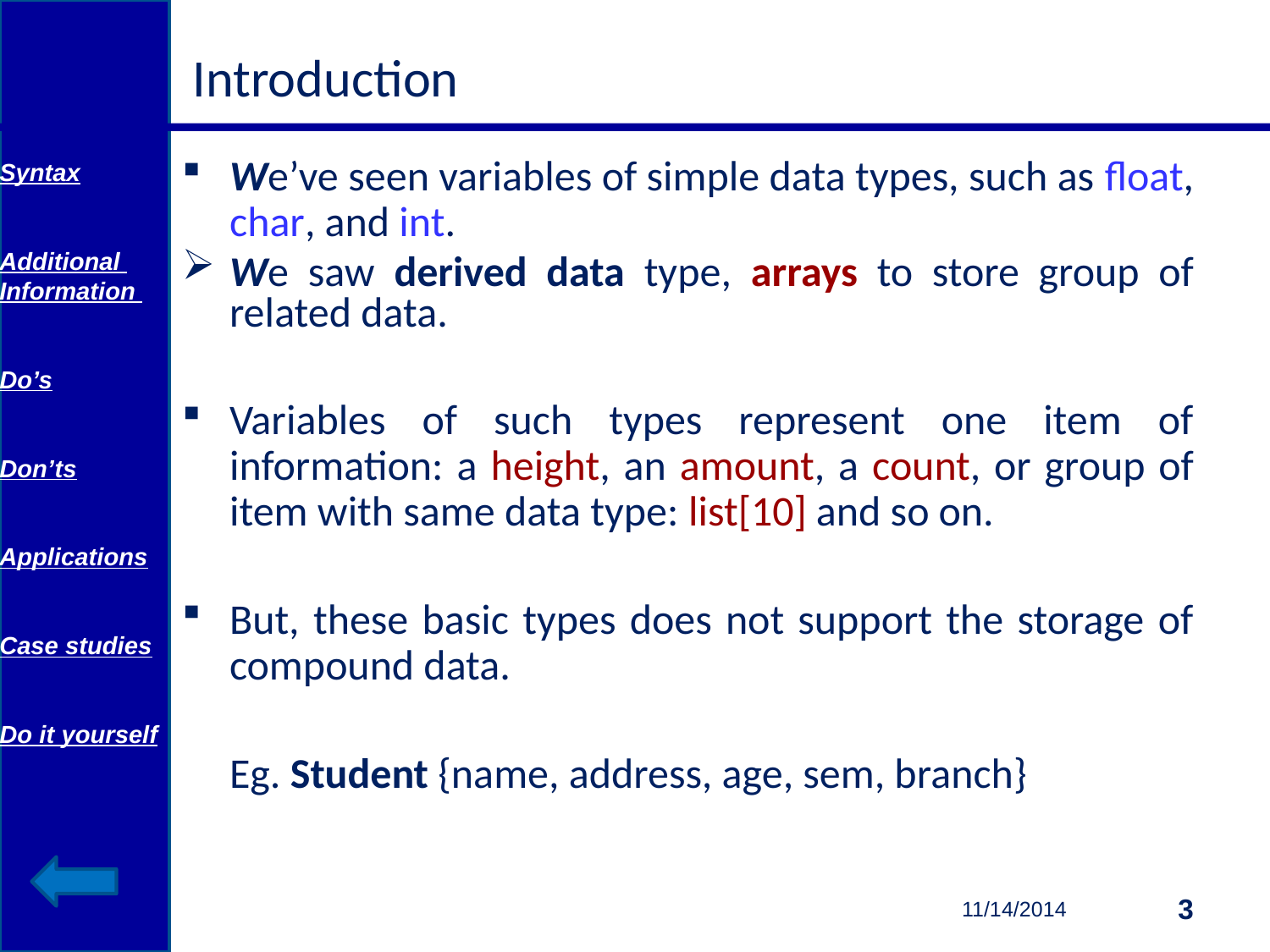

# Introduction
We’ve seen variables of simple data types, such as float, char, and int.
We saw derived data type, arrays to store group of related data.

Variables of such types represent one item of information: a height, an amount, a count, or group of item with same data type: list[10] and so on.

But, these basic types does not support the storage of compound data.

	Eg. Student {name, address, age, sem, branch}
Syntax

Additional Information

Do’s

Don’ts

Applications

Case studies

Do it yourself

3
11/14/2014